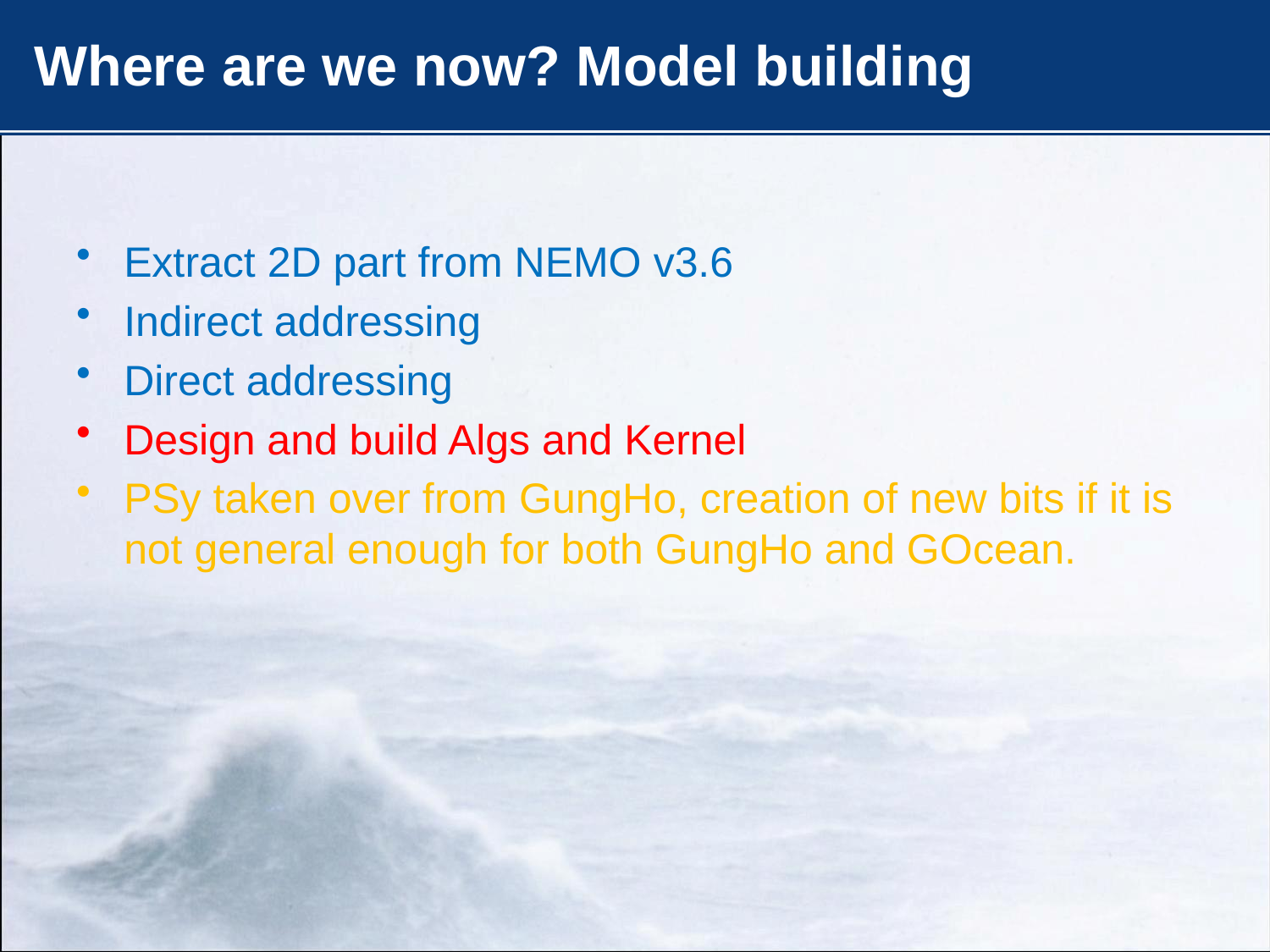

# Where are we now? Model building
Extract 2D part from NEMO v3.6
Indirect addressing
Direct addressing
Design and build Algs and Kernel
PSy taken over from GungHo, creation of new bits if it is not general enough for both GungHo and GOcean.